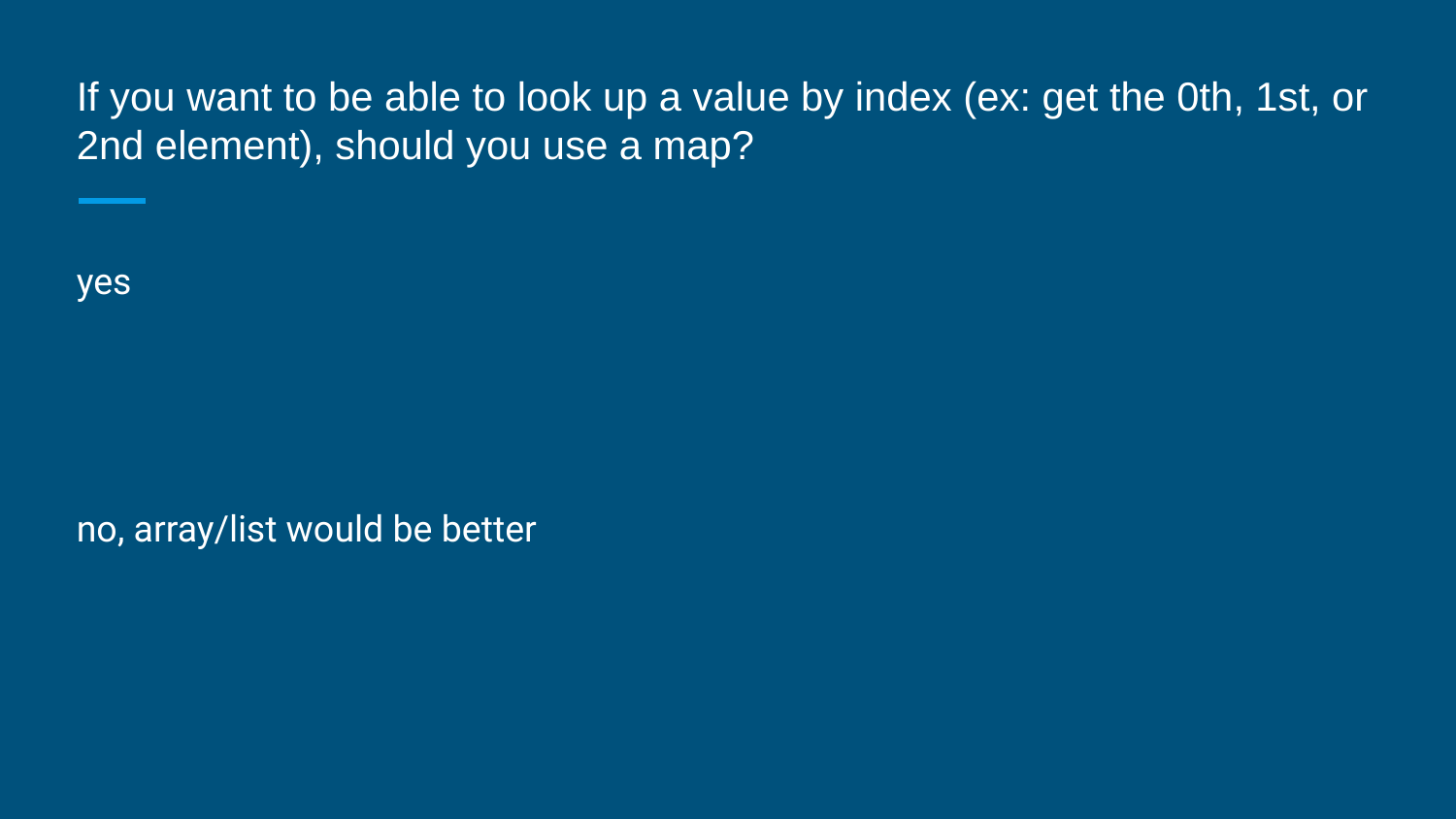

# If you want to be able to look up a value by index (ex: get the 0th, 1st, or 2nd element), should you use a map?
yes

no, array/list would be better